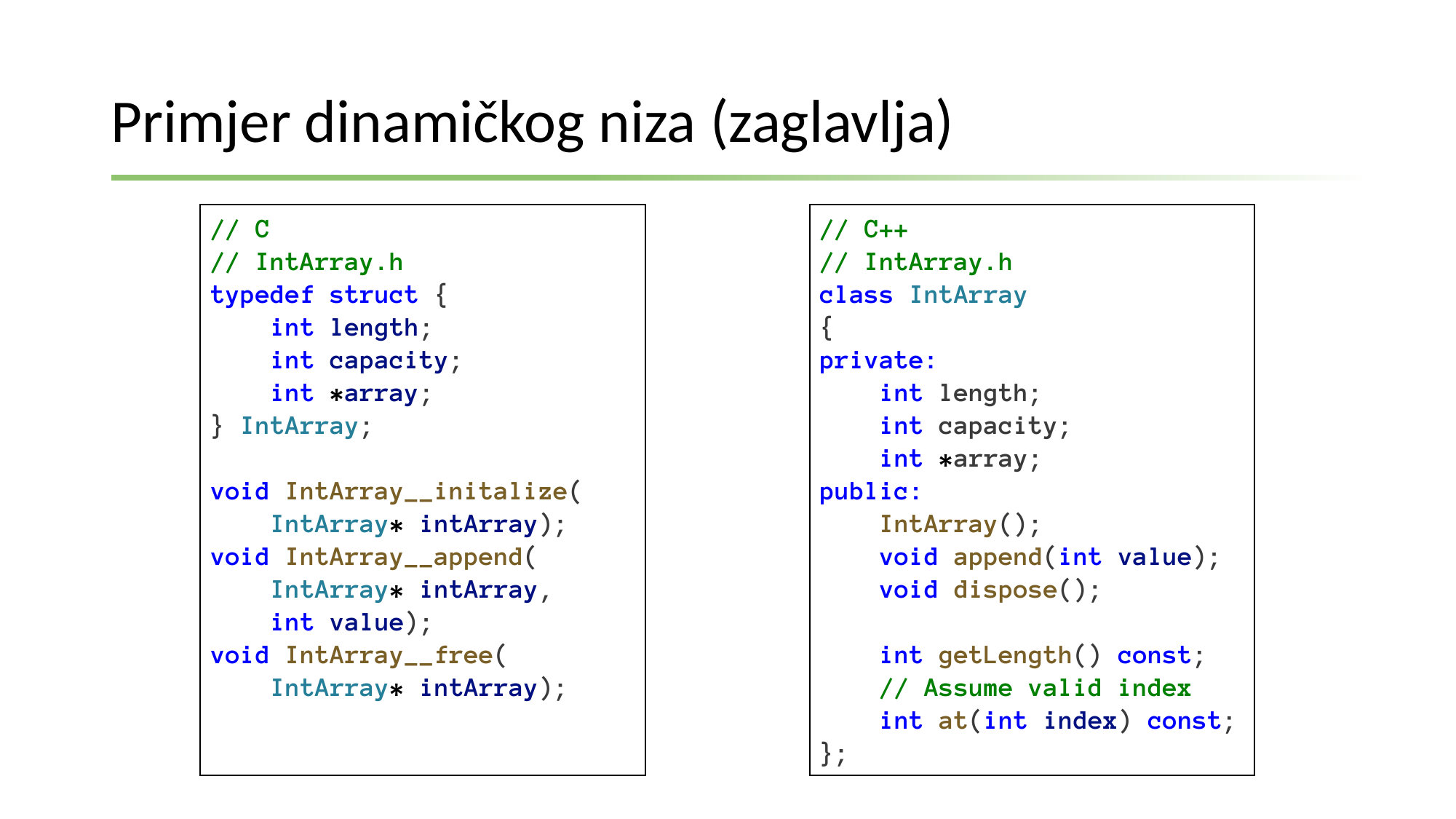

# Primjer dinamičkog niza (zaglavlja)
// C
// IntArray.h
typedef struct {
    int length;
    int capacity;
    int *array;
} IntArray;
void IntArray__initalize(
    IntArray* intArray);
void IntArray__append(
    IntArray* intArray,
    int value);
void IntArray__free(
    IntArray* intArray);
// C++
// IntArray.h
class IntArray
{
private:
    int length;
    int capacity;
    int *array;
public:
    IntArray();
    void append(int value);
    void dispose();

    int getLength() const;
    // Assume valid index
    int at(int index) const;
};